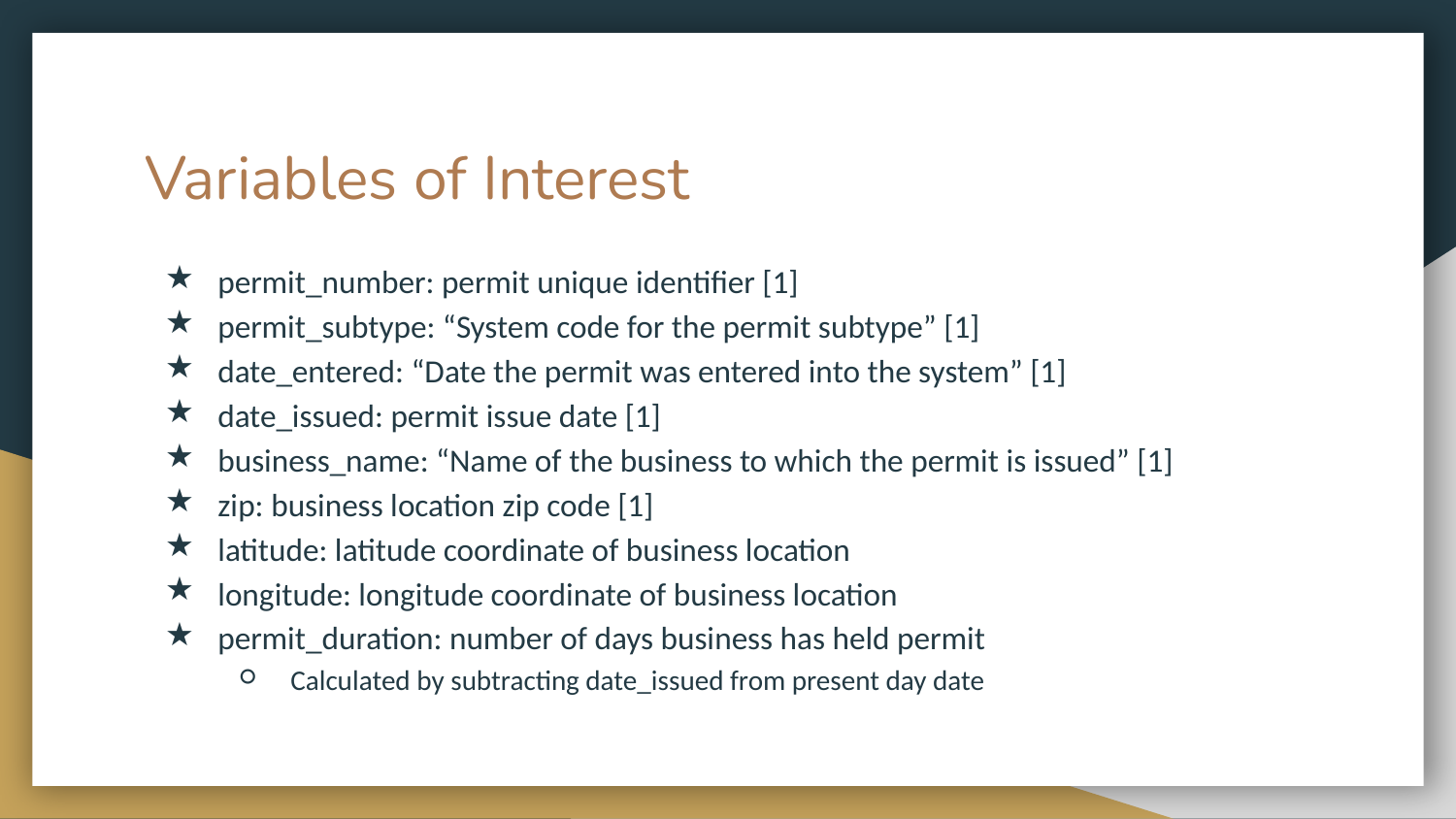

# Variables of Interest
permit_number: permit unique identifier [1]
permit_subtype: “System code for the permit subtype” [1]
date_entered: “Date the permit was entered into the system” [1]
date_issued: permit issue date [1]
business_name: “Name of the business to which the permit is issued” [1]
zip: business location zip code [1]
latitude: latitude coordinate of business location
longitude: longitude coordinate of business location
permit_duration: number of days business has held permit
Calculated by subtracting date_issued from present day date